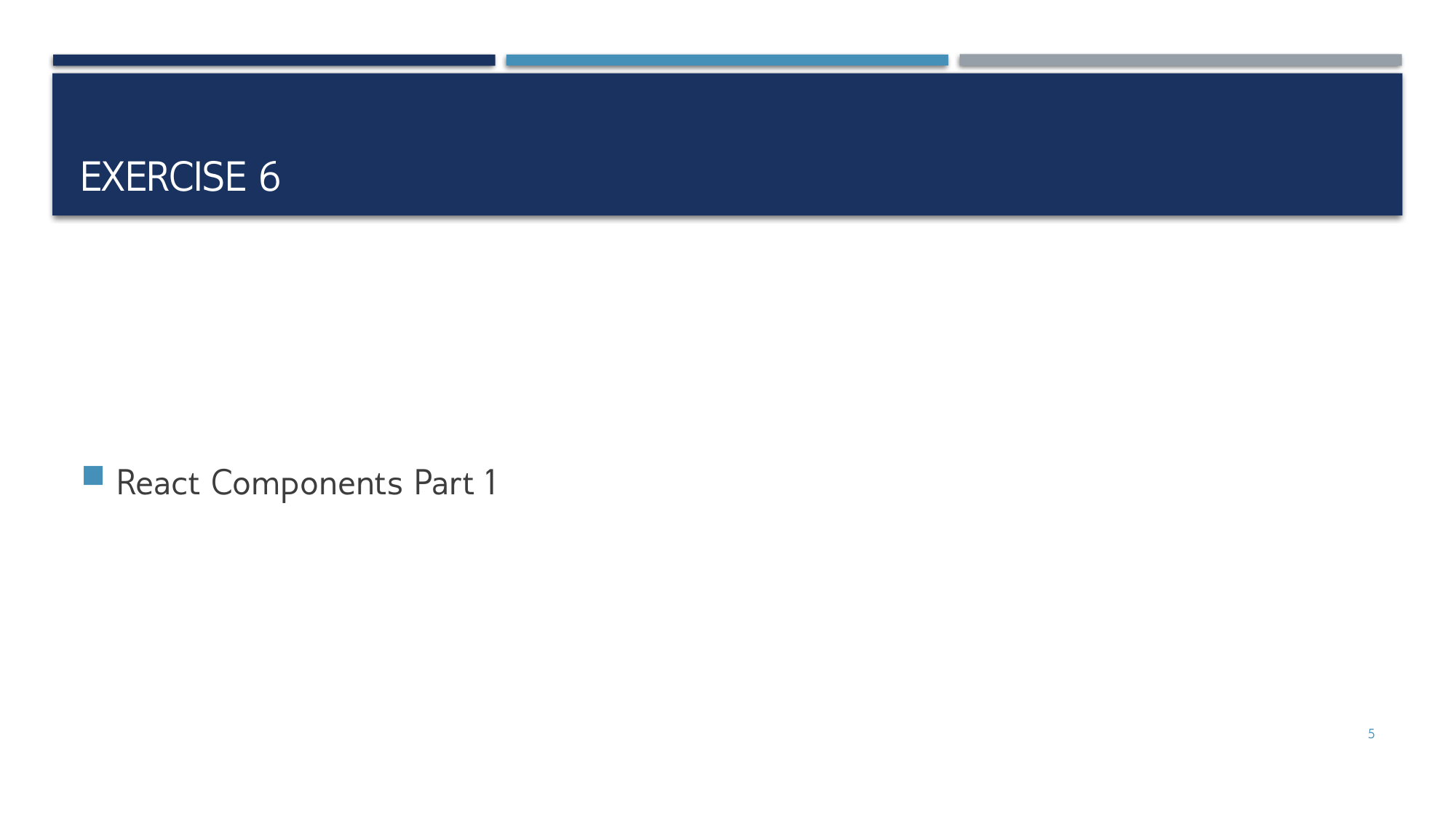

# Exercise 6
React Components Part 1
5